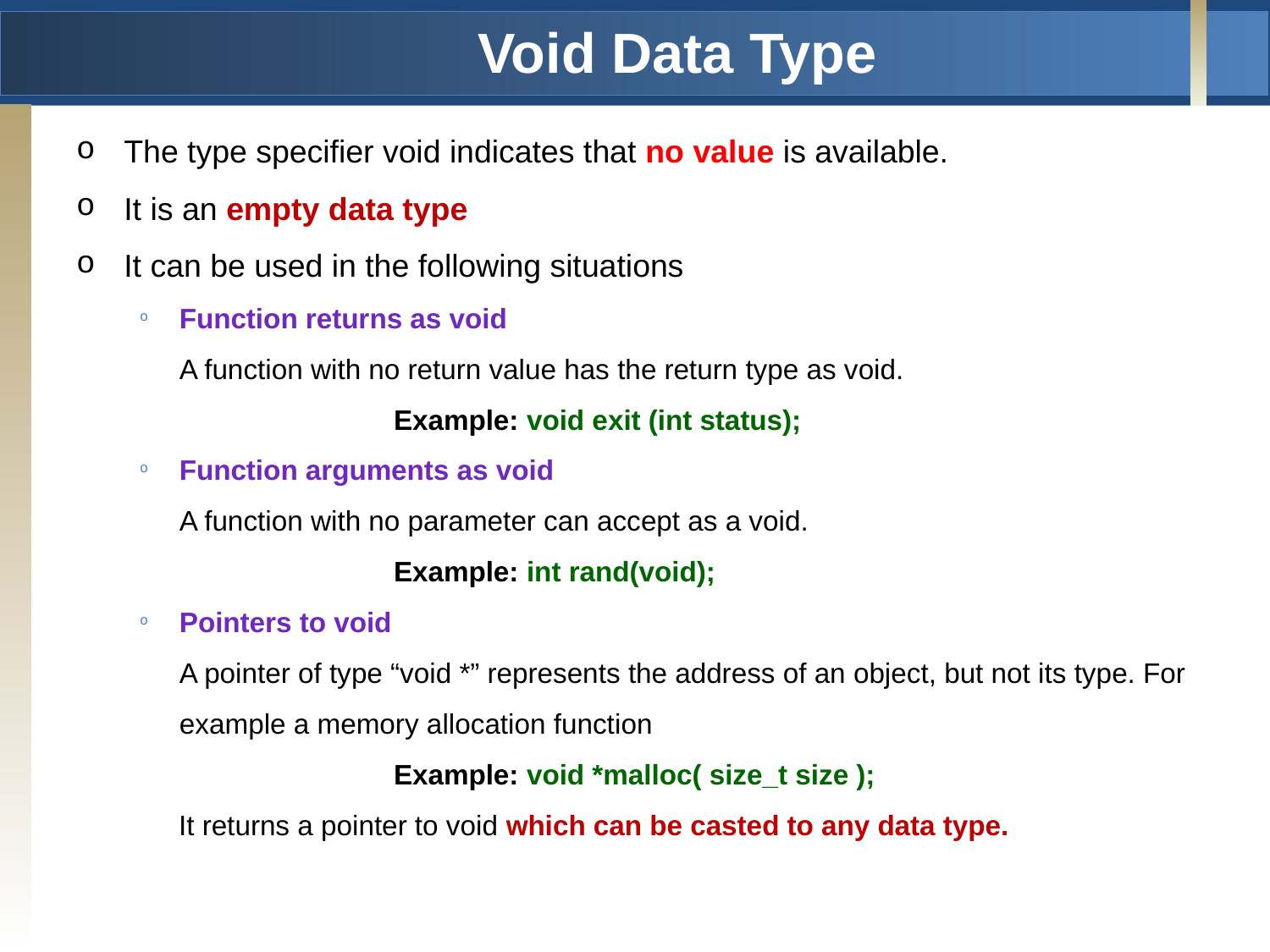

# Void Data Type
The type specifier void indicates that no value is available.
It is an empty data type
It can be used in the following situations
Function returns as void
A function with no return value has the return type as void.
		Example: void exit (int status);
Function arguments as void
A function with no parameter can accept as a void.
		Example: int rand(void);
Pointers to void 
A pointer of type “void *” represents the address of an object, but not its type. For example a memory allocation function
		Example: void *malloc( size_t size );
     It returns a pointer to void which can be casted to any data type.